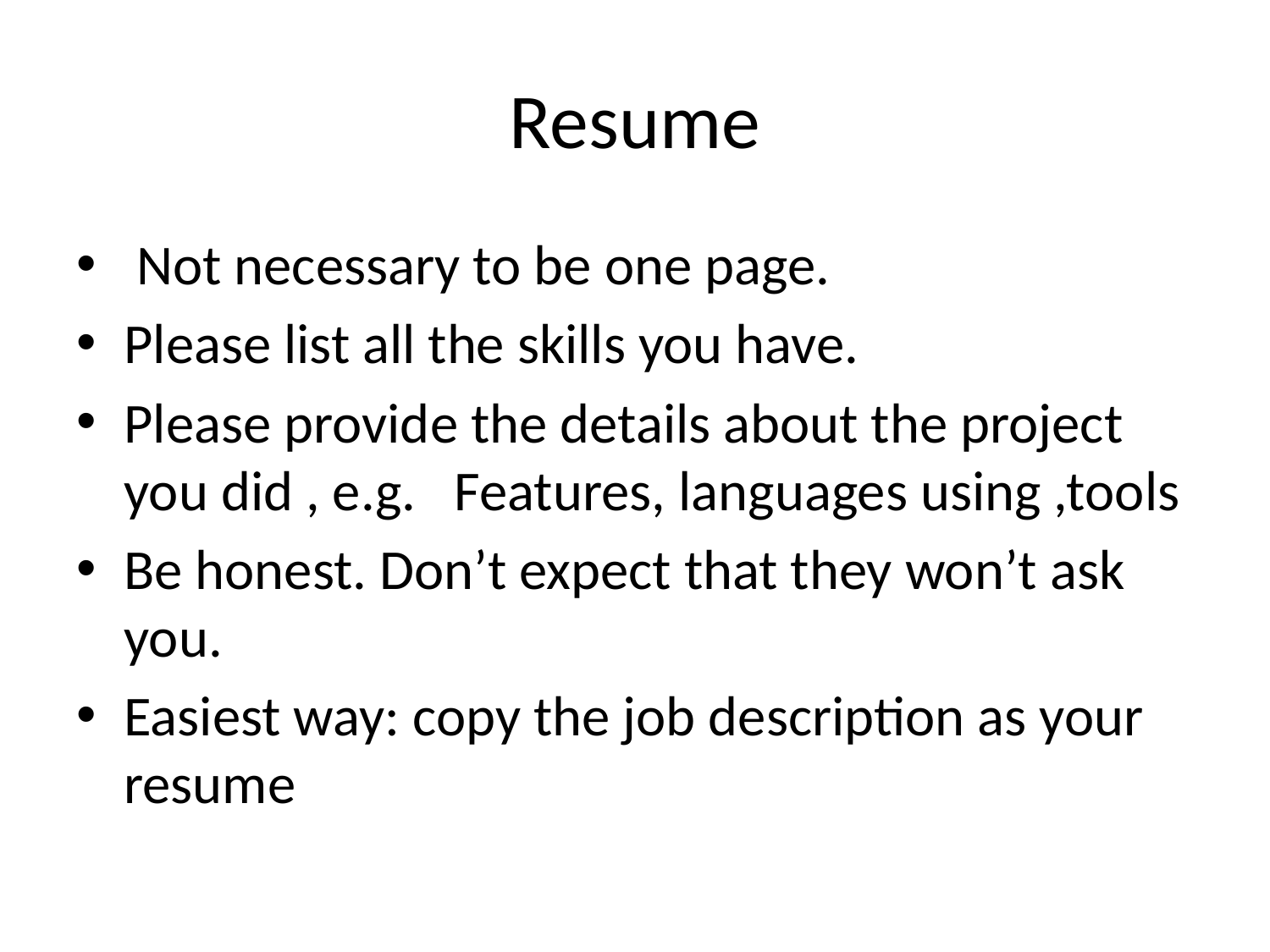

# Resume
 Not necessary to be one page.
Please list all the skills you have.
Please provide the details about the project you did , e.g.   Features, languages using ,tools
Be honest. Don’t expect that they won’t ask you.
Easiest way: copy the job description as your resume